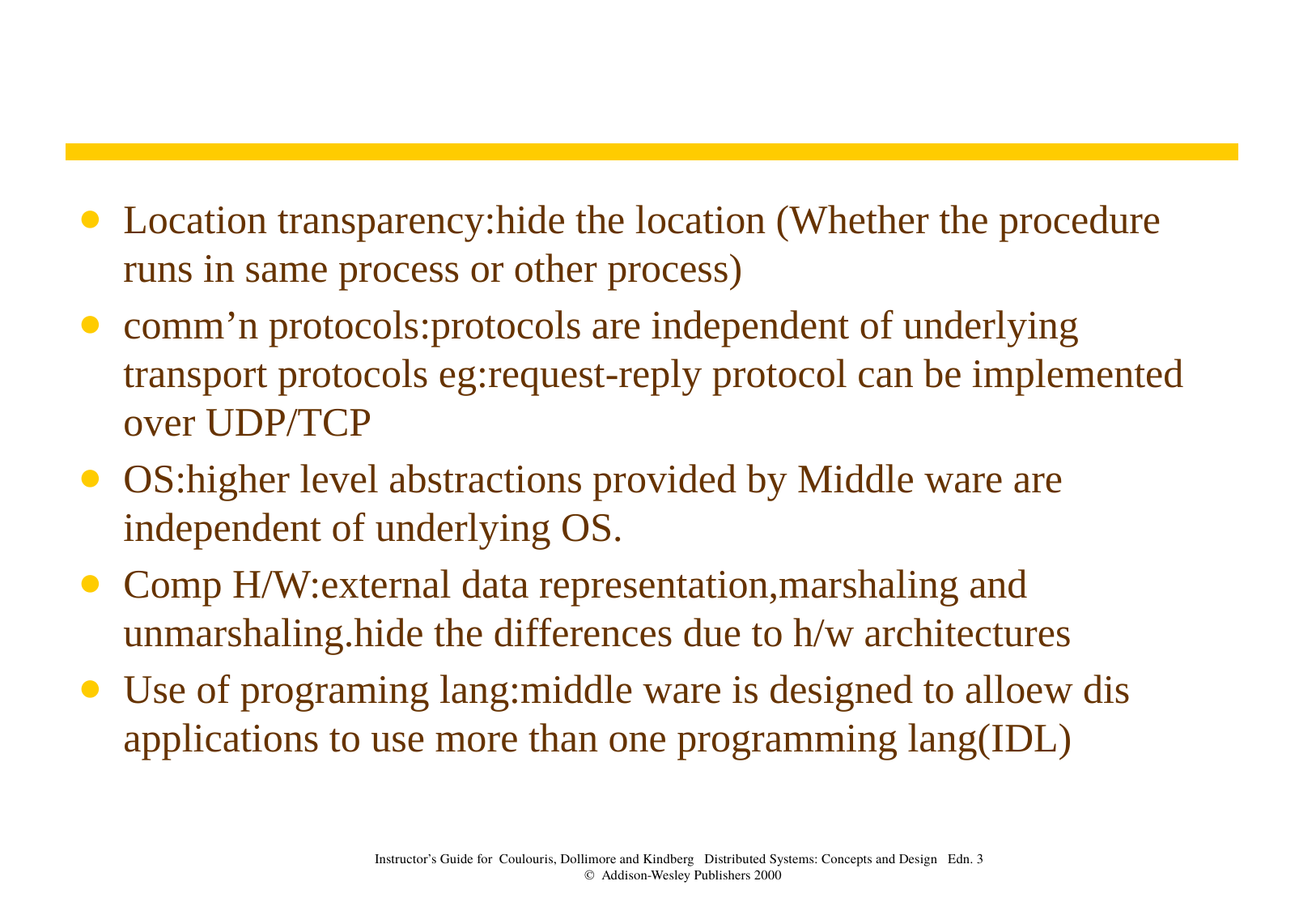

#
Location transparency:hide the location (Whether the procedure runs in same process or other process)
comm’n protocols:protocols are independent of underlying transport protocols eg:request-reply protocol can be implemented over UDP/TCP
OS:higher level abstractions provided by Middle ware are independent of underlying OS.
Comp H/W:external data representation,marshaling and unmarshaling.hide the differences due to h/w architectures
Use of programing lang:middle ware is designed to alloew dis applications to use more than one programming lang(IDL)

Instructor’s Guide for  Coulouris, Dollimore and Kindberg   Distributed Systems: Concepts and Design   Edn. 3
©  Addison-Wesley Publishers 2000